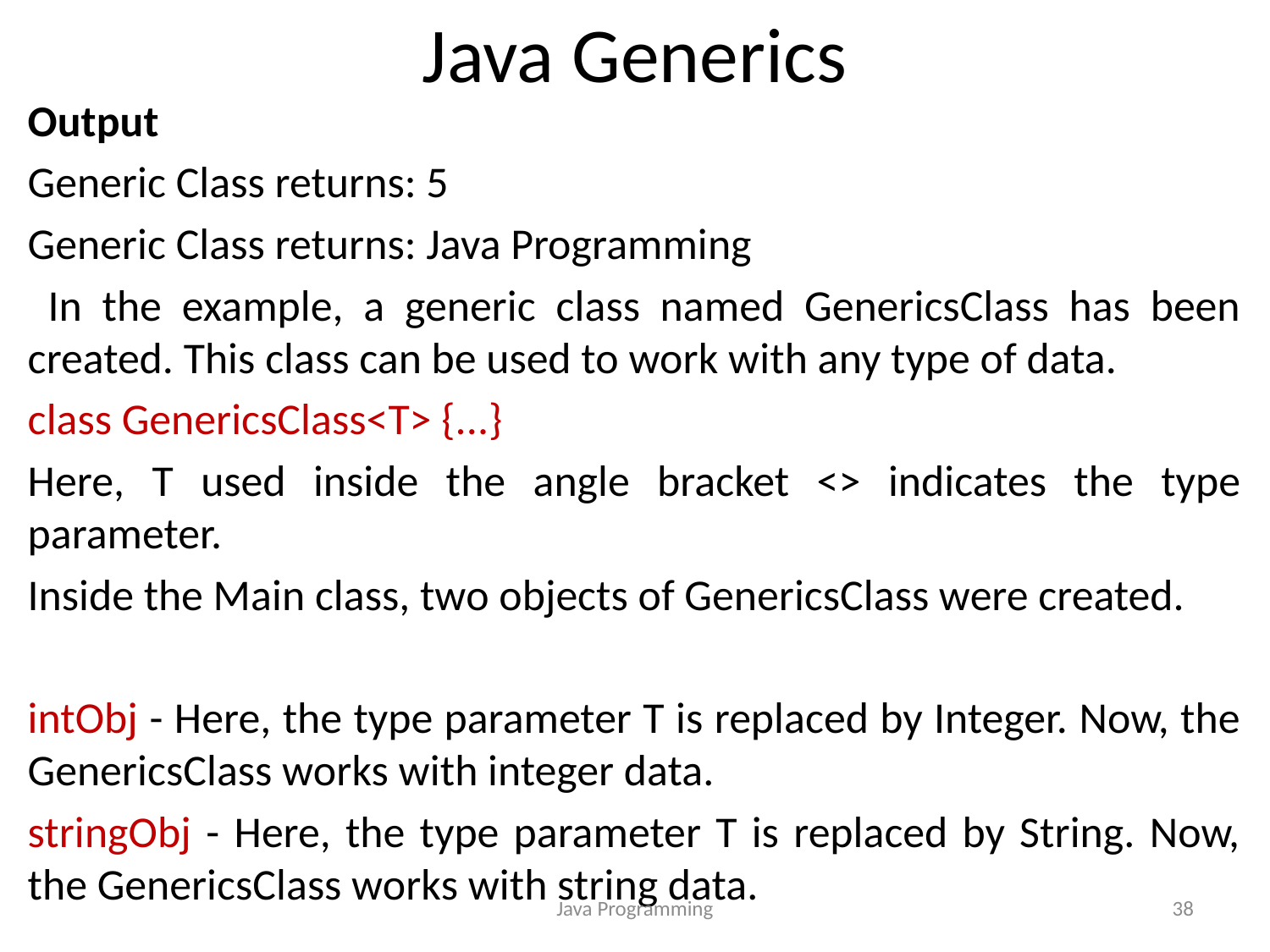

# Java Generics
Output
Generic Class returns: 5
Generic Class returns: Java Programming
 In the example, a generic class named GenericsClass has been created. This class can be used to work with any type of data.
class GenericsClass<T> {...}
Here, T used inside the angle bracket <> indicates the type parameter.
Inside the Main class, two objects of GenericsClass were created.

intObj - Here, the type parameter T is replaced by Integer. Now, the GenericsClass works with integer data.
stringObj - Here, the type parameter T is replaced by String. Now, the GenericsClass works with string data.
Java Programming
38